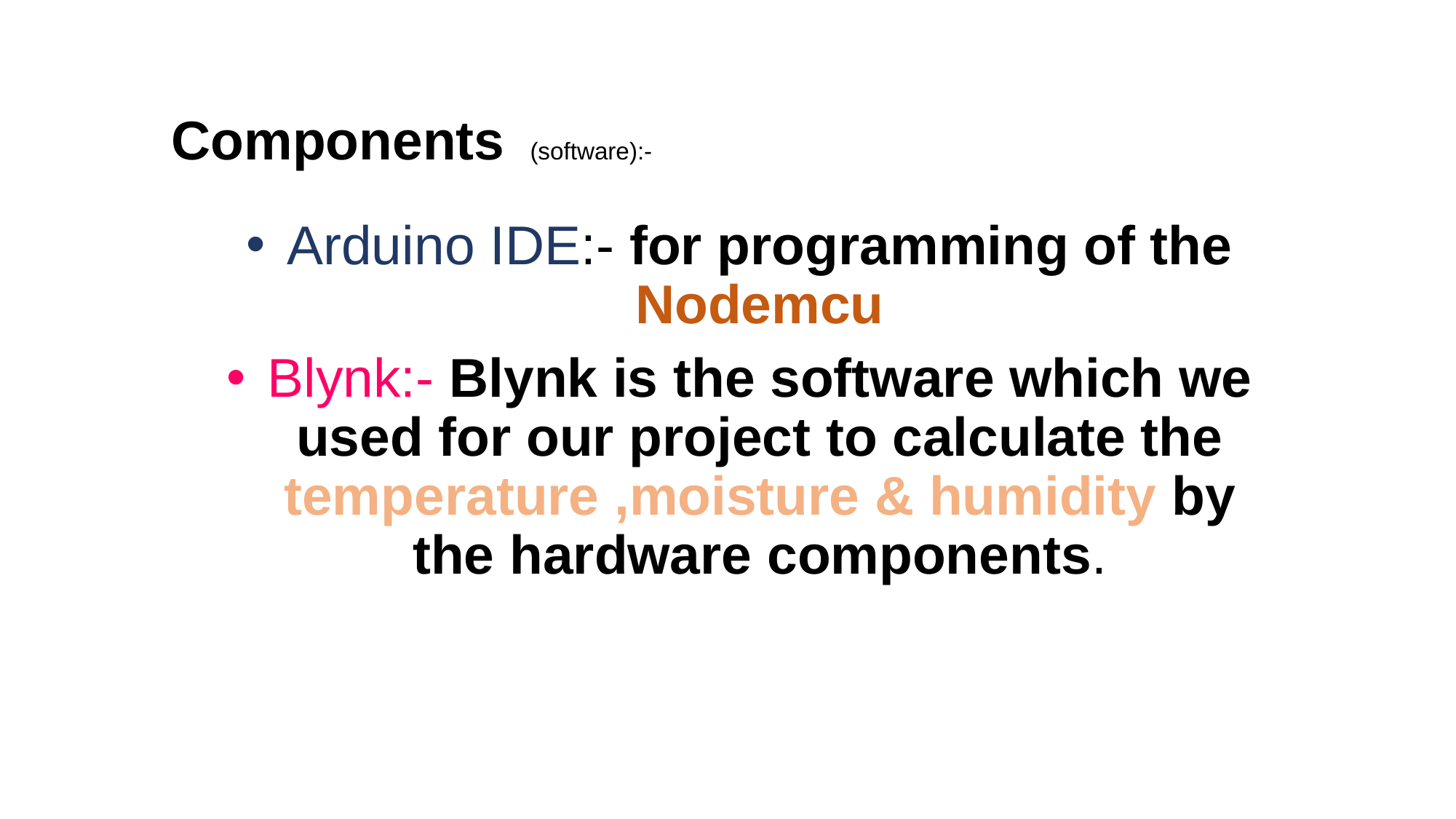

# Components (software):-
Arduino IDE:- for programming of the Nodemcu
Blynk:- Blynk is the software which we used for our project to calculate the temperature ,moisture & humidity by the hardware components.